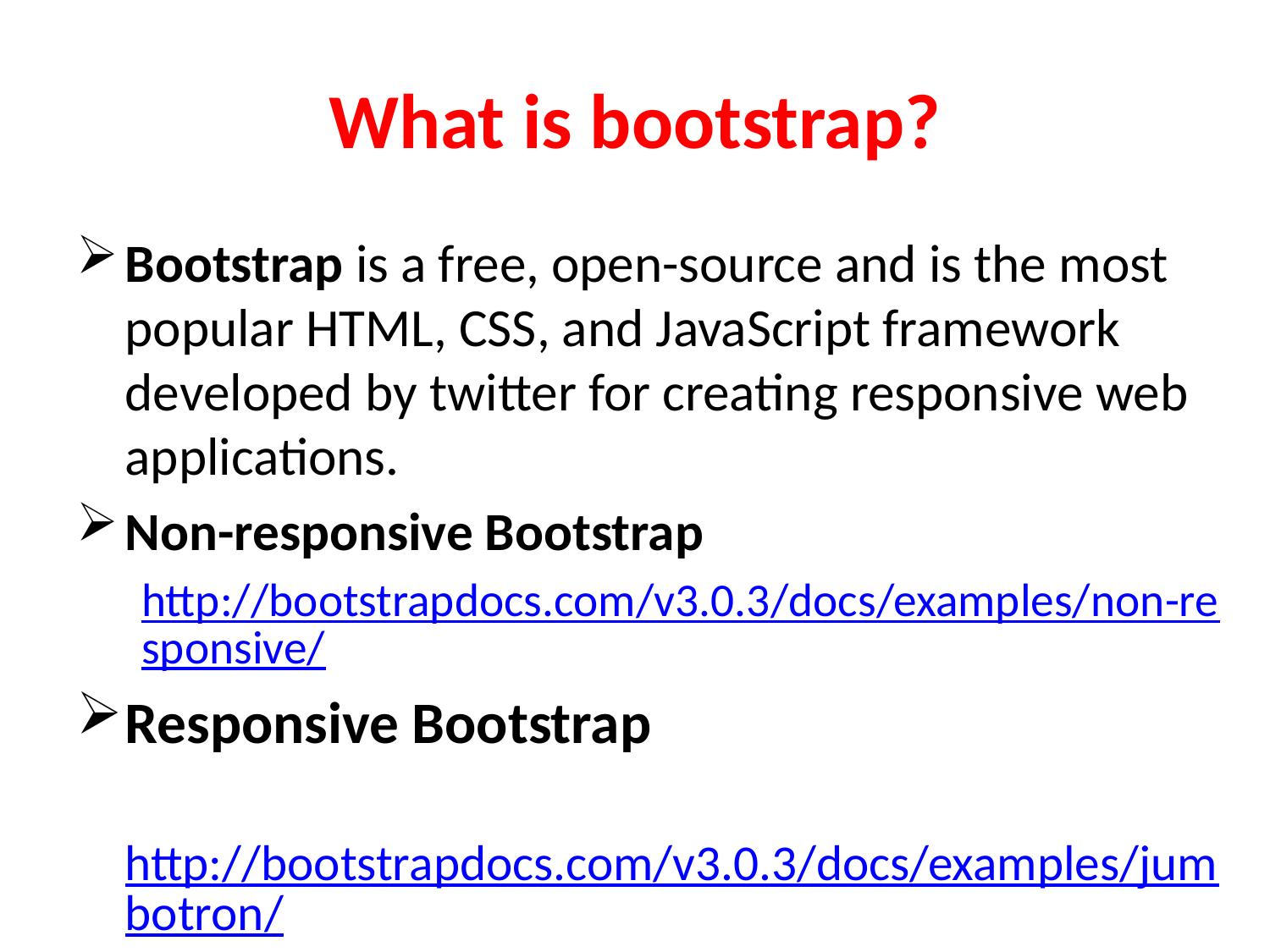

# What is bootstrap?
Bootstrap is a free, open-source and is the most popular HTML, CSS, and JavaScript framework developed by twitter for creating responsive web applications.
Non-responsive Bootstrap
http://bootstrapdocs.com/v3.0.3/docs/examples/non-responsive/
Responsive Bootstrap
	http://bootstrapdocs.com/v3.0.3/docs/examples/jumbotron/